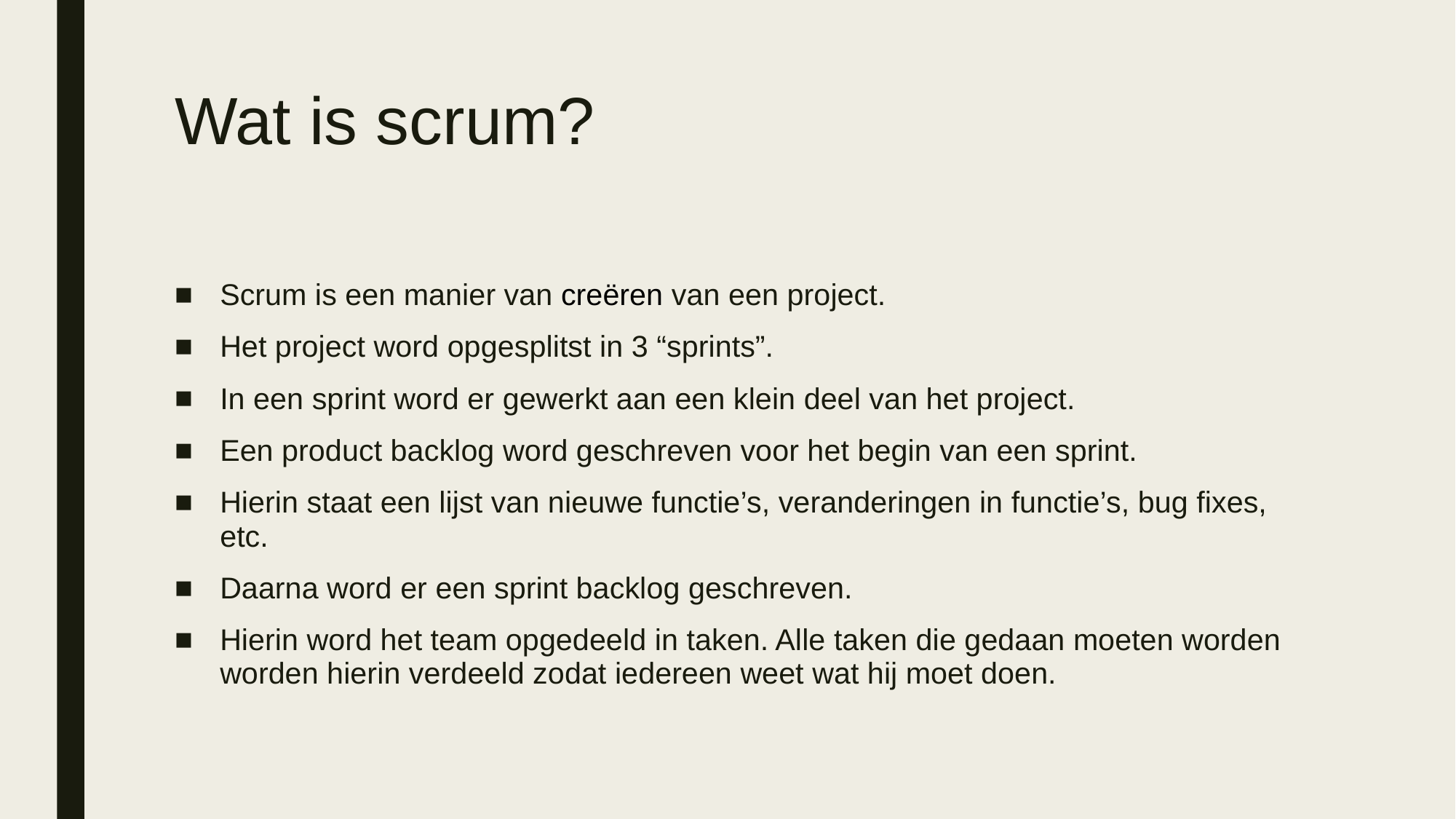

# Wat is scrum?
Scrum is een manier van creëren van een project.
Het project word opgesplitst in 3 “sprints”.
In een sprint word er gewerkt aan een klein deel van het project.
Een product backlog word geschreven voor het begin van een sprint.
Hierin staat een lijst van nieuwe functie’s, veranderingen in functie’s, bug fixes, etc.
Daarna word er een sprint backlog geschreven.
Hierin word het team opgedeeld in taken. Alle taken die gedaan moeten worden worden hierin verdeeld zodat iedereen weet wat hij moet doen.